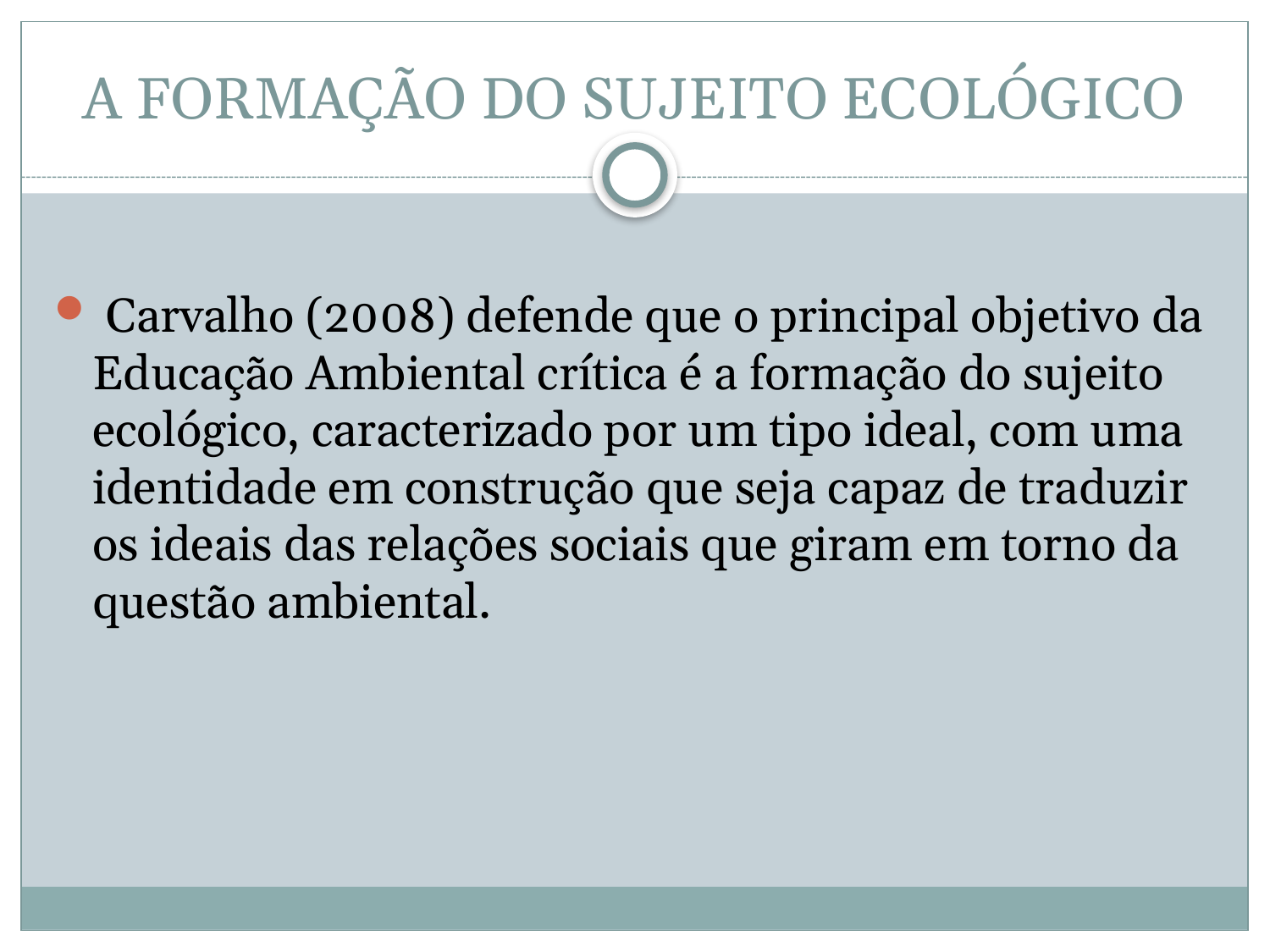

# A FORMAÇÃO DO SUJEITO ECOLÓGICO

 Carvalho (2008) defende que o principal objetivo da Educação Ambiental crítica é a formação do sujeito ecológico, caracterizado por um tipo ideal, com uma identidade em construção que seja capaz de traduzir os ideais das relações sociais que giram em torno da questão ambiental.